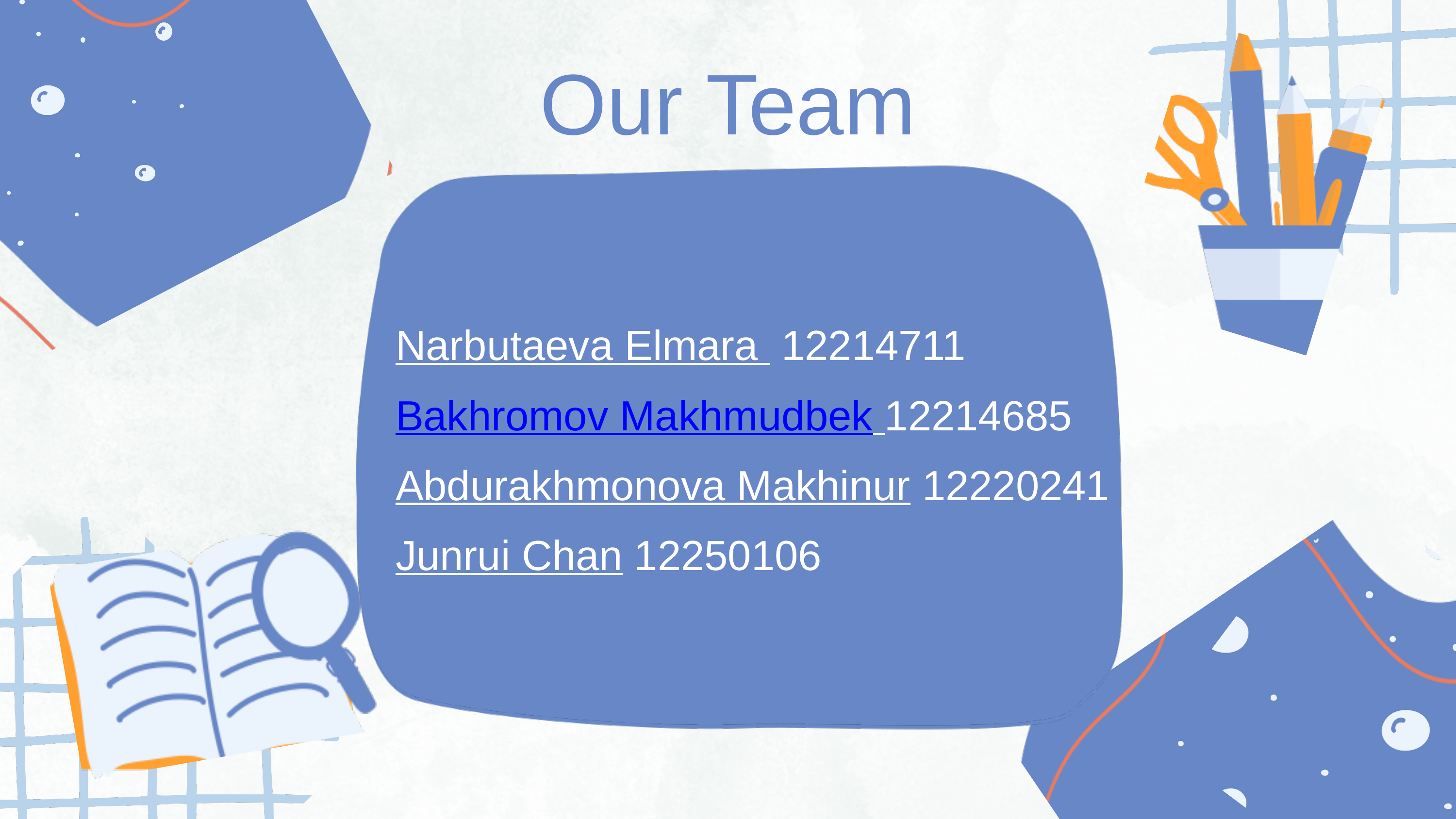

Our Team

Narbutaeva Elmara  12214711
Bakhromov Makhmudbek 12214685
Abdurakhmonova Makhinur 12220241
Junrui Chan 12250106